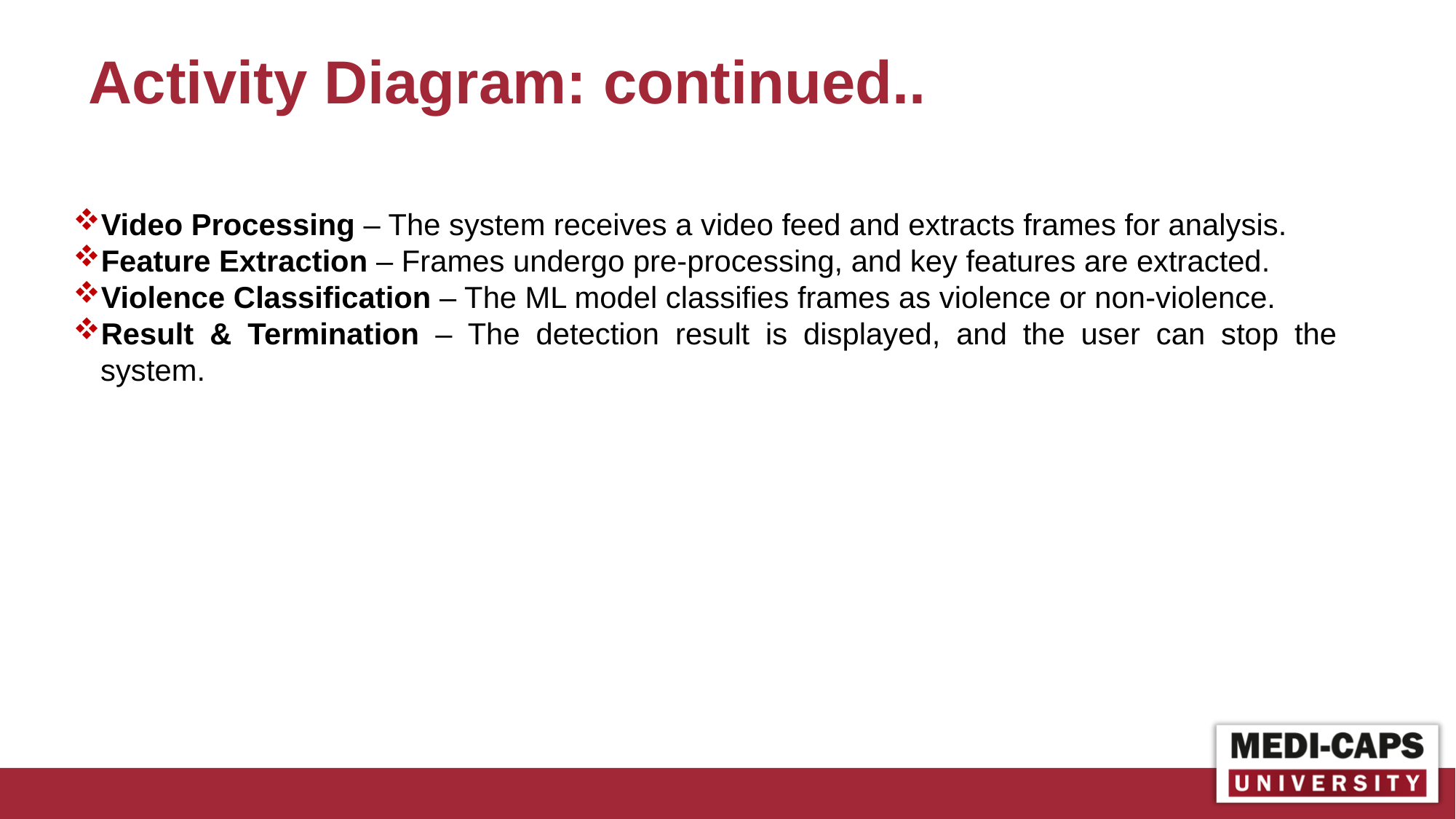

# Activity Diagram: continued..
Video Processing – The system receives a video feed and extracts frames for analysis.
Feature Extraction – Frames undergo pre-processing, and key features are extracted.
Violence Classification – The ML model classifies frames as violence or non-violence.
Result & Termination – The detection result is displayed, and the user can stop the system.